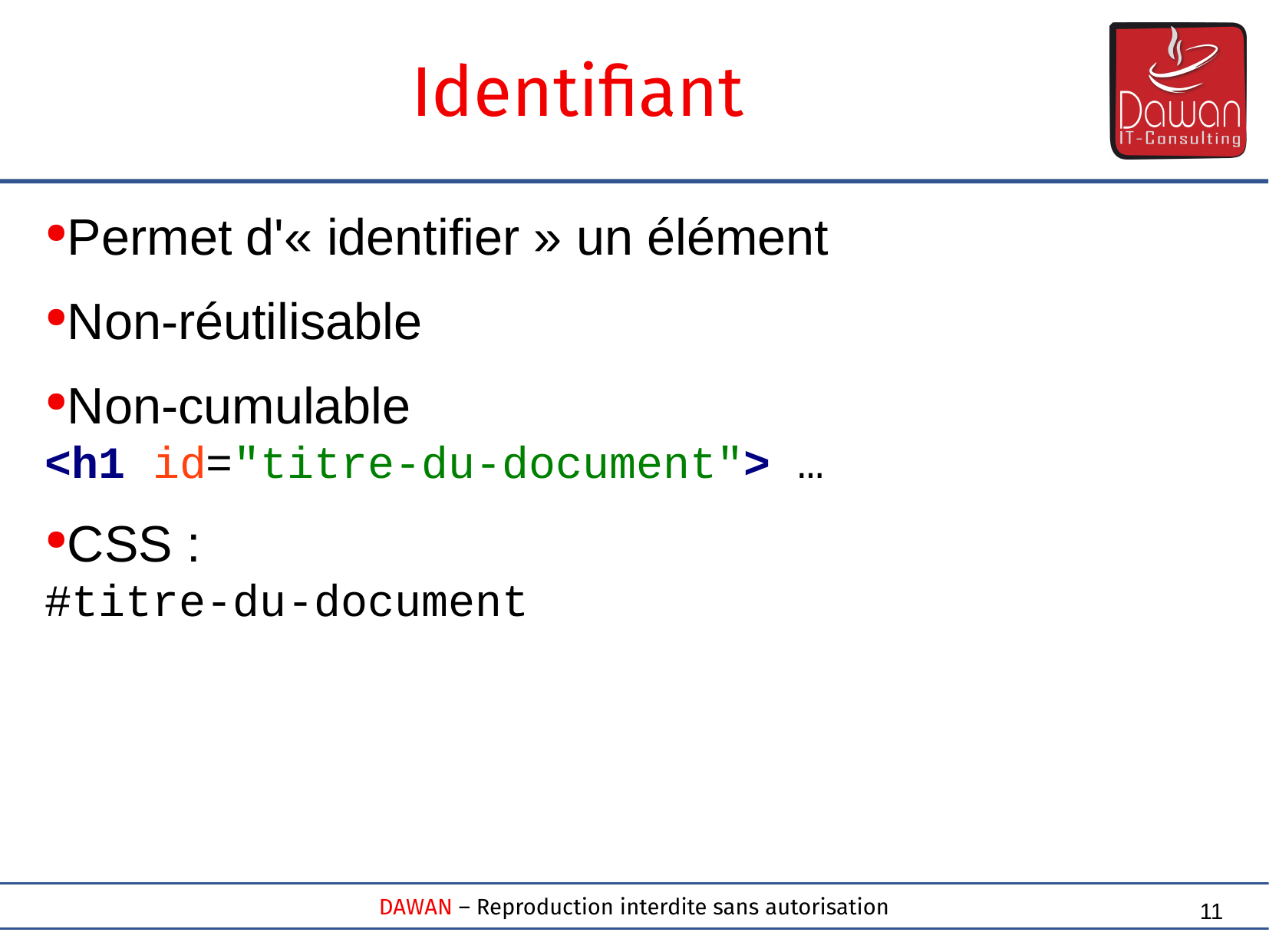

Identifiant
Permet d'« identifier » un élément
Non-réutilisable
Non-cumulable
<h1 id="titre-du-document"> …
CSS :
#titre-du-document
11